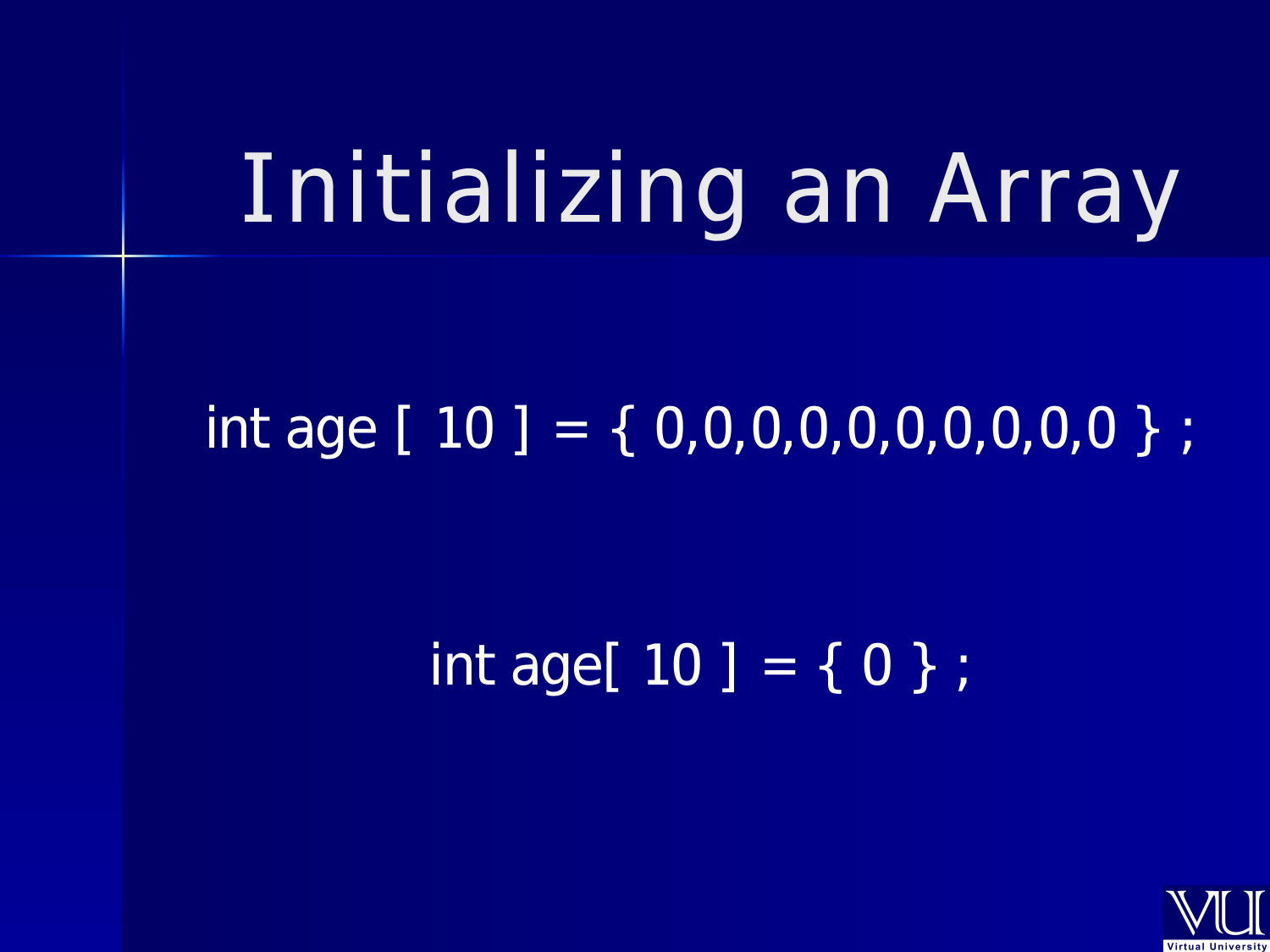

# Initializing an Array

int age [ 10 ] = { 0,0,0,0,0,0,0,0,0,0 } ;

int age[ 10 ] = { 0 } ;